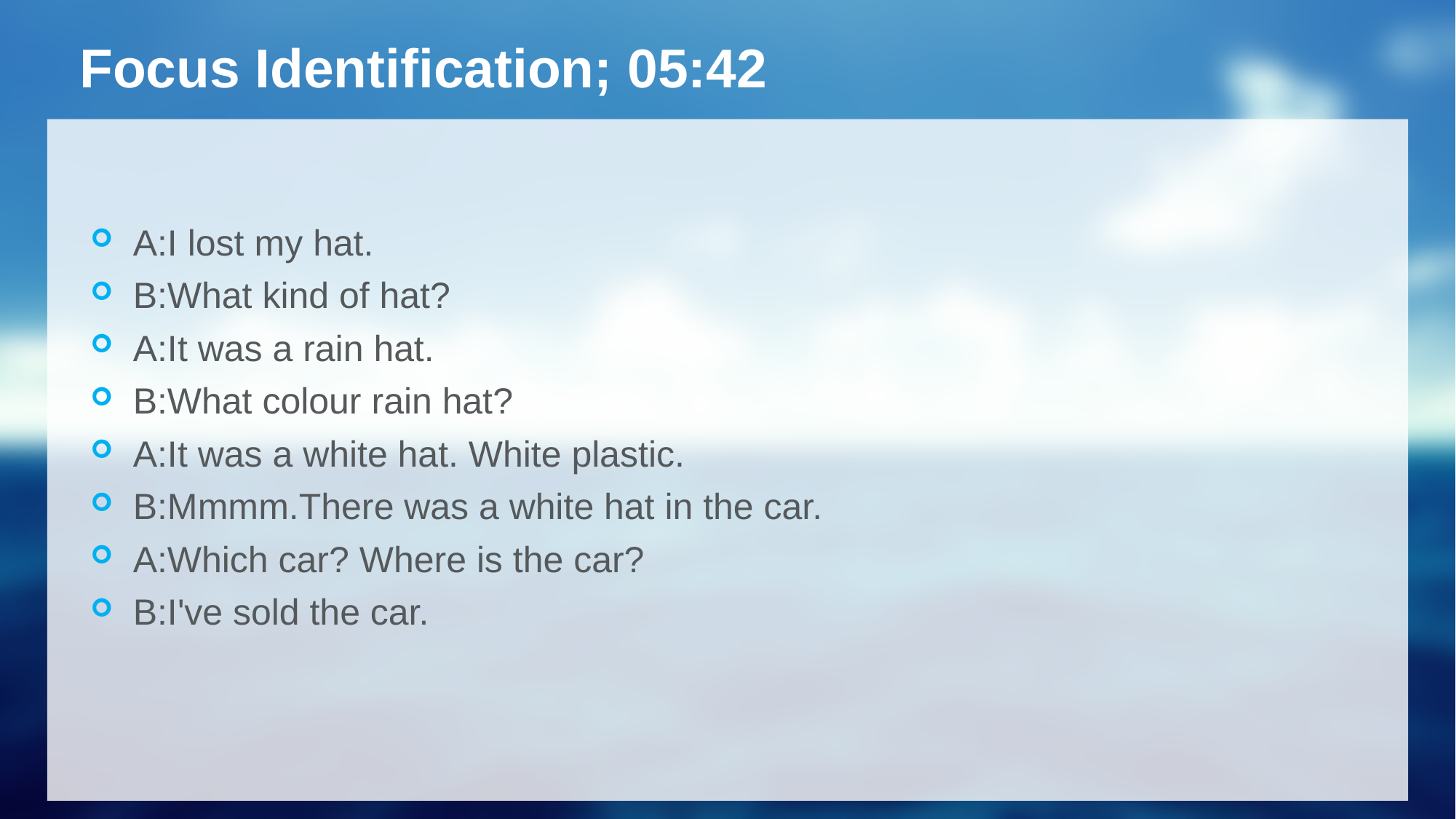

# Focus Identification; 05:42
A:I lost my hat.
B:What kind of hat?
A:It was a rain hat.
B:What colour rain hat?
A:It was a white hat. White plastic.
B:Mmmm.There was a white hat in the car.
A:Which car? Where is the car?
B:I've sold the car.